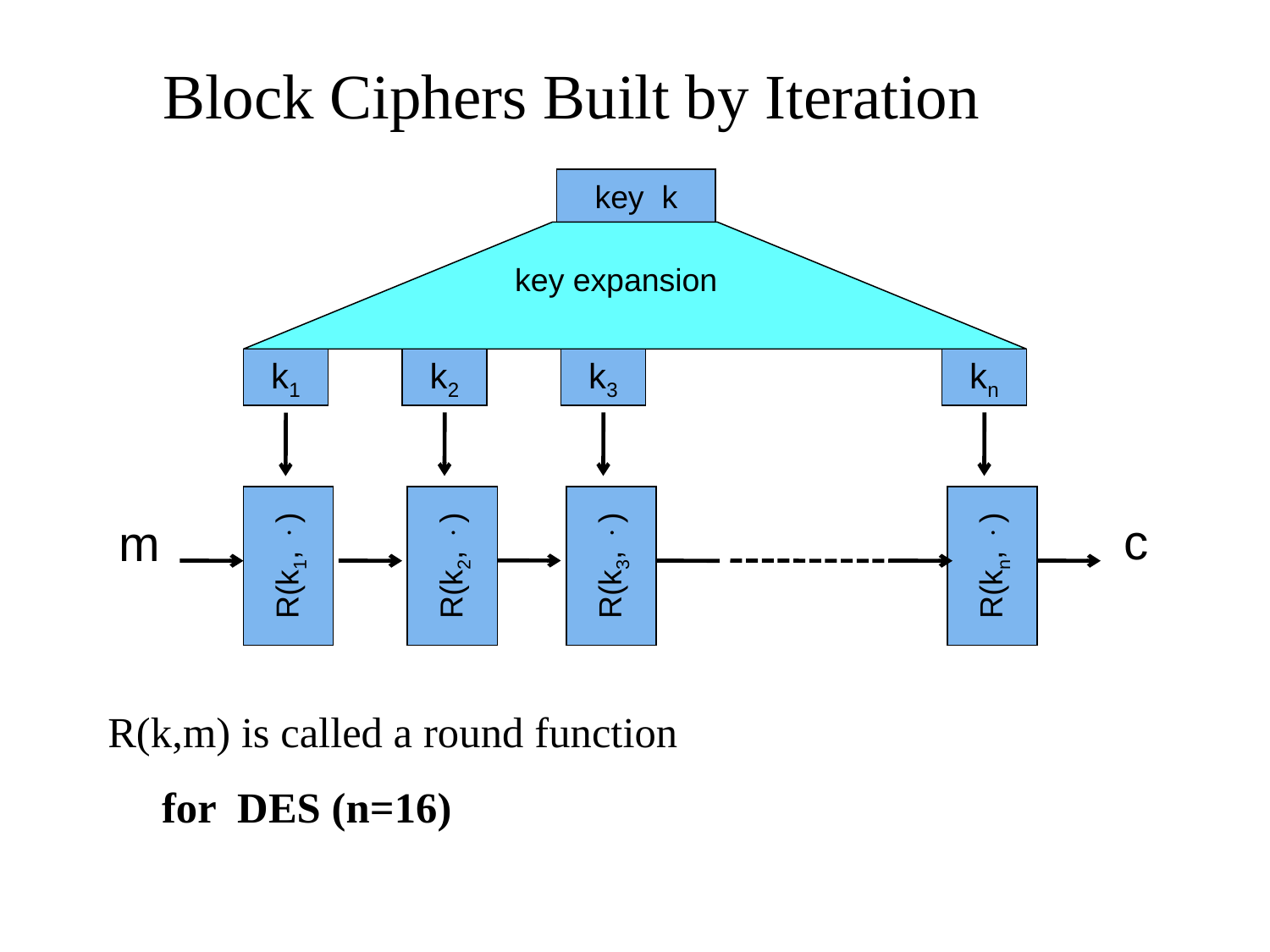

# Block Ciphers Built by Iteration
key  k

key expansion
k1
k2
k3
kn
c
m
R(k1, ⋅)
R(k2, ⋅)
R(k3, ⋅)
R(kn, ⋅)
R(k,m) is called a round function
     for  DES (n=16)